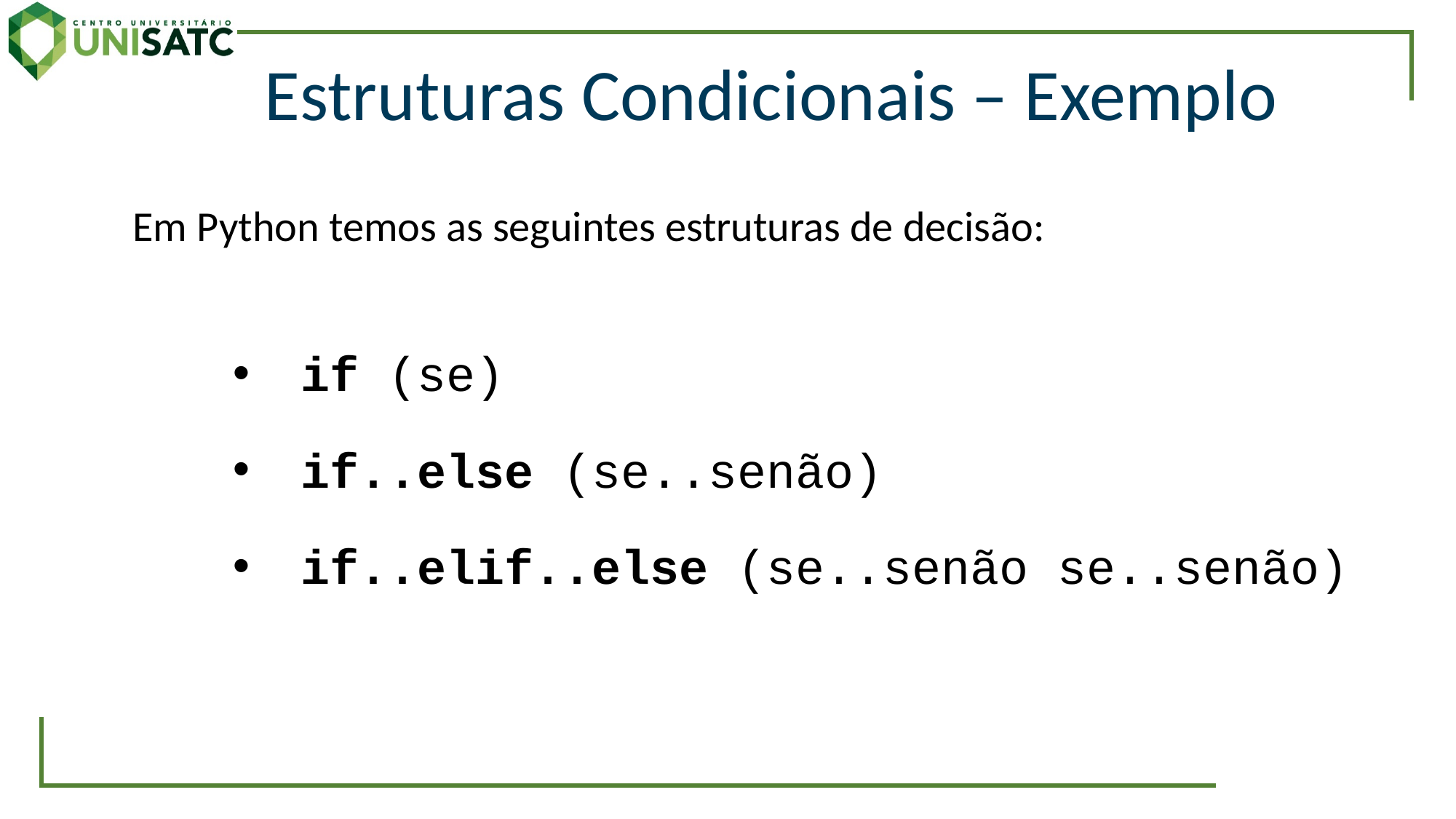

Estruturas Condicionais – Exemplo
Em Python temos as seguintes estruturas de decisão:
if (se)
if..else (se..senão)
if..elif..else (se..senão se..senão)